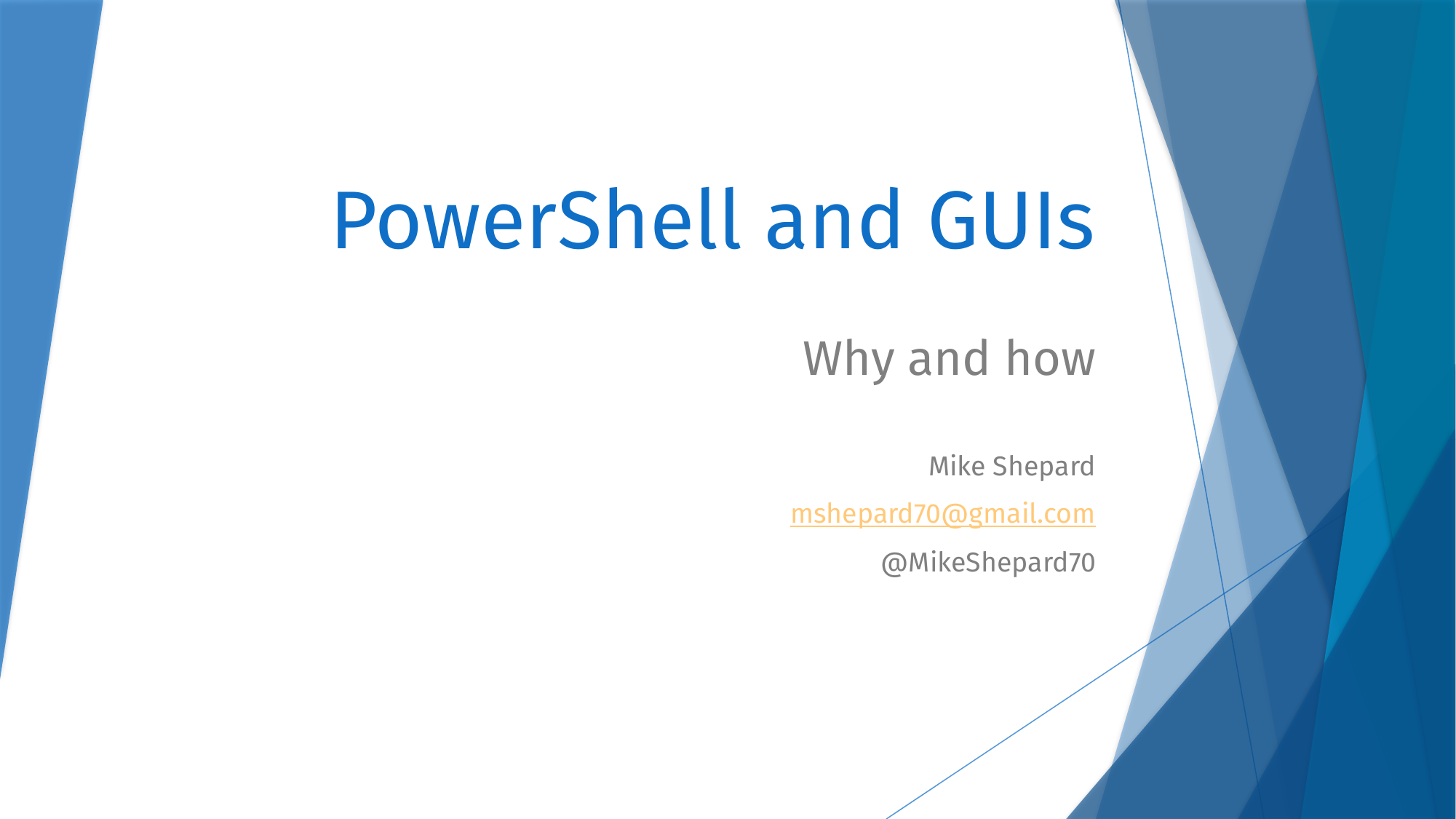

# PowerShell and GUIs
Why and how

Mike Shepard
mshepard70@gmail.com
@MikeShepard70